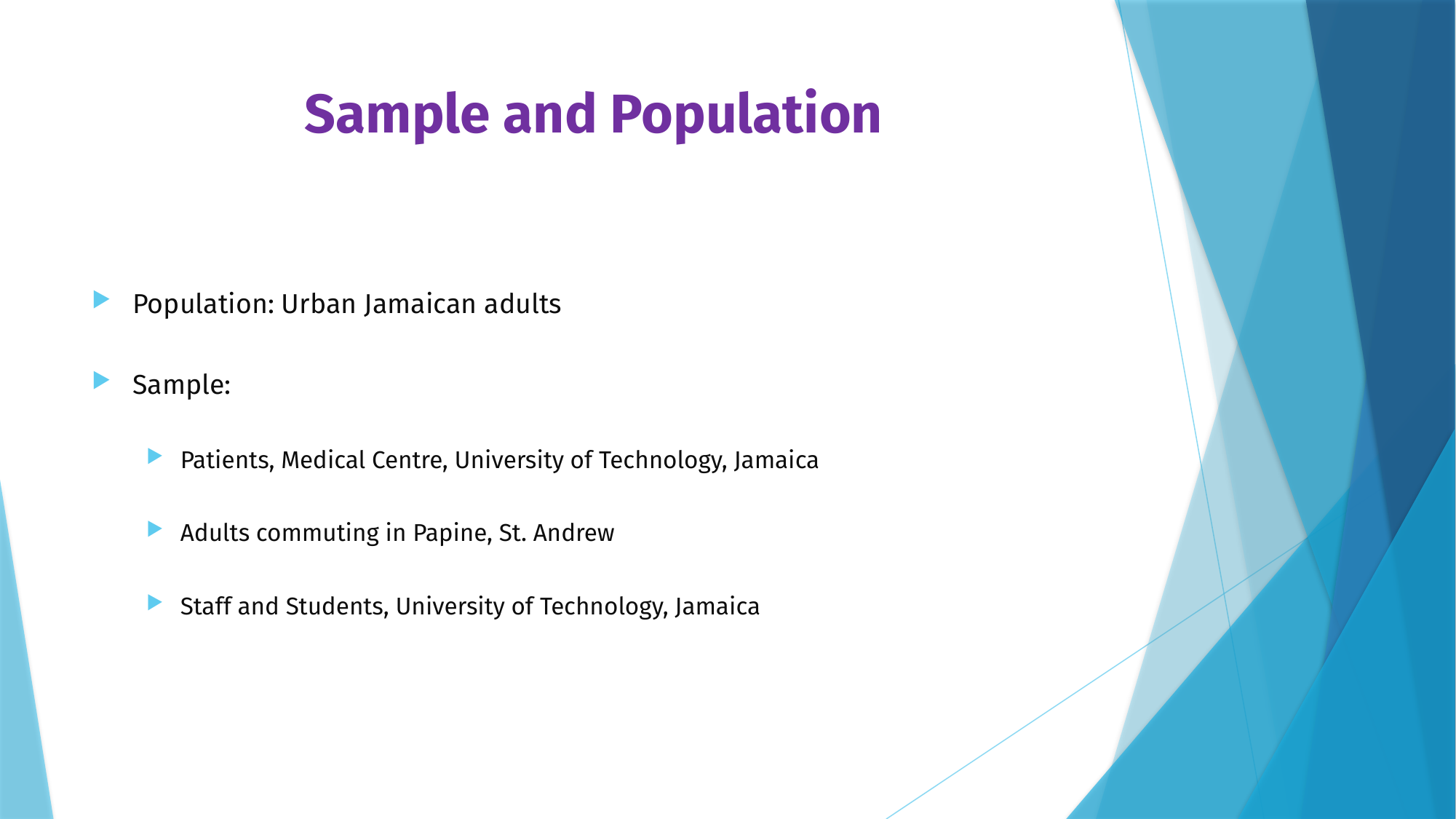

# Sample and Population
Population: Urban Jamaican adults
Sample:
Patients, Medical Centre, University of Technology, Jamaica
Adults commuting in Papine, St. Andrew
Staff and Students, University of Technology, Jamaica